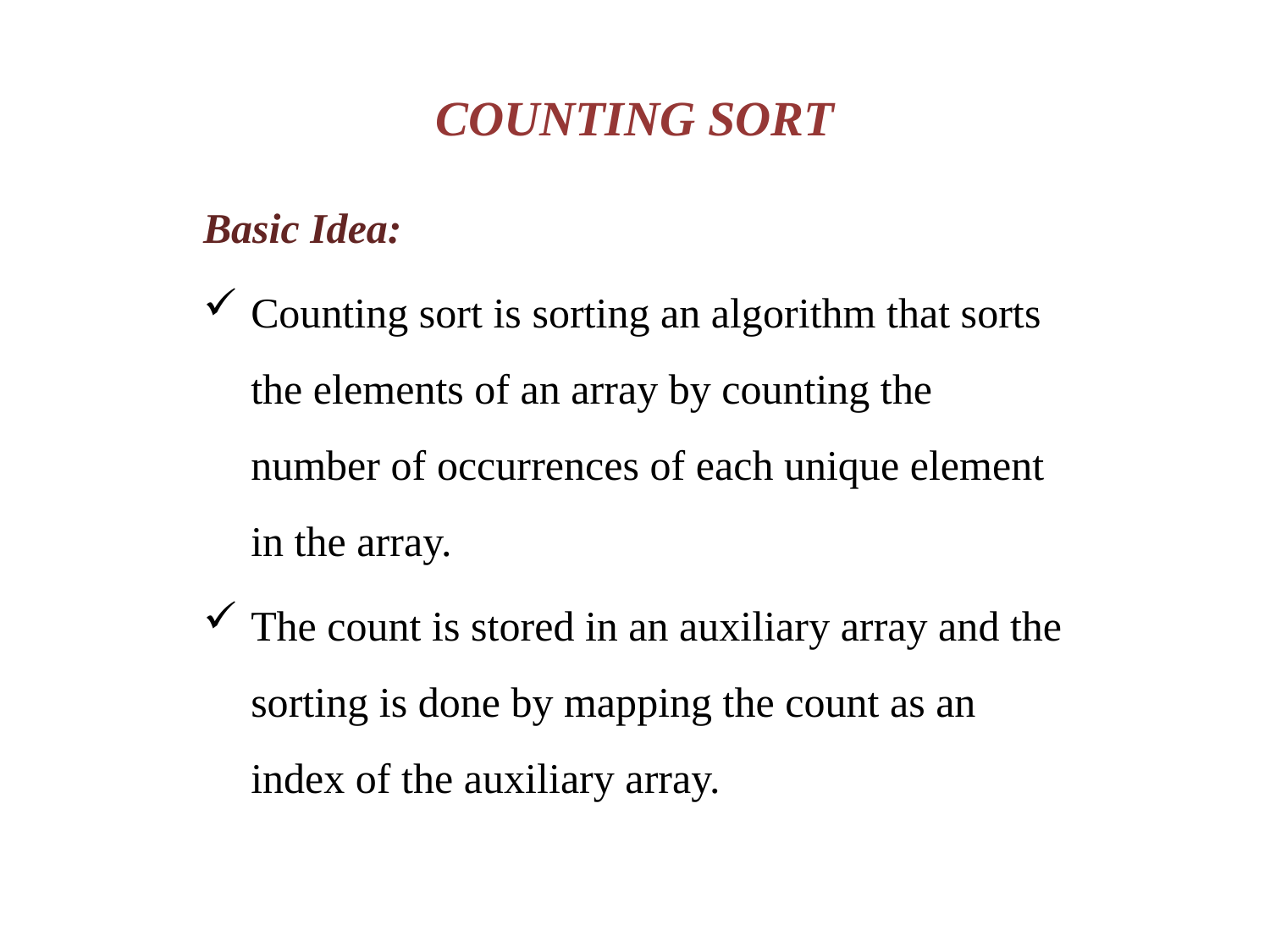

# COUNTING SORT
Basic Idea:
Counting sort is sorting an algorithm that sorts the elements of an array by counting the number of occurrences of each unique element in the array.
The count is stored in an auxiliary array and the sorting is done by mapping the count as an index of the auxiliary array.